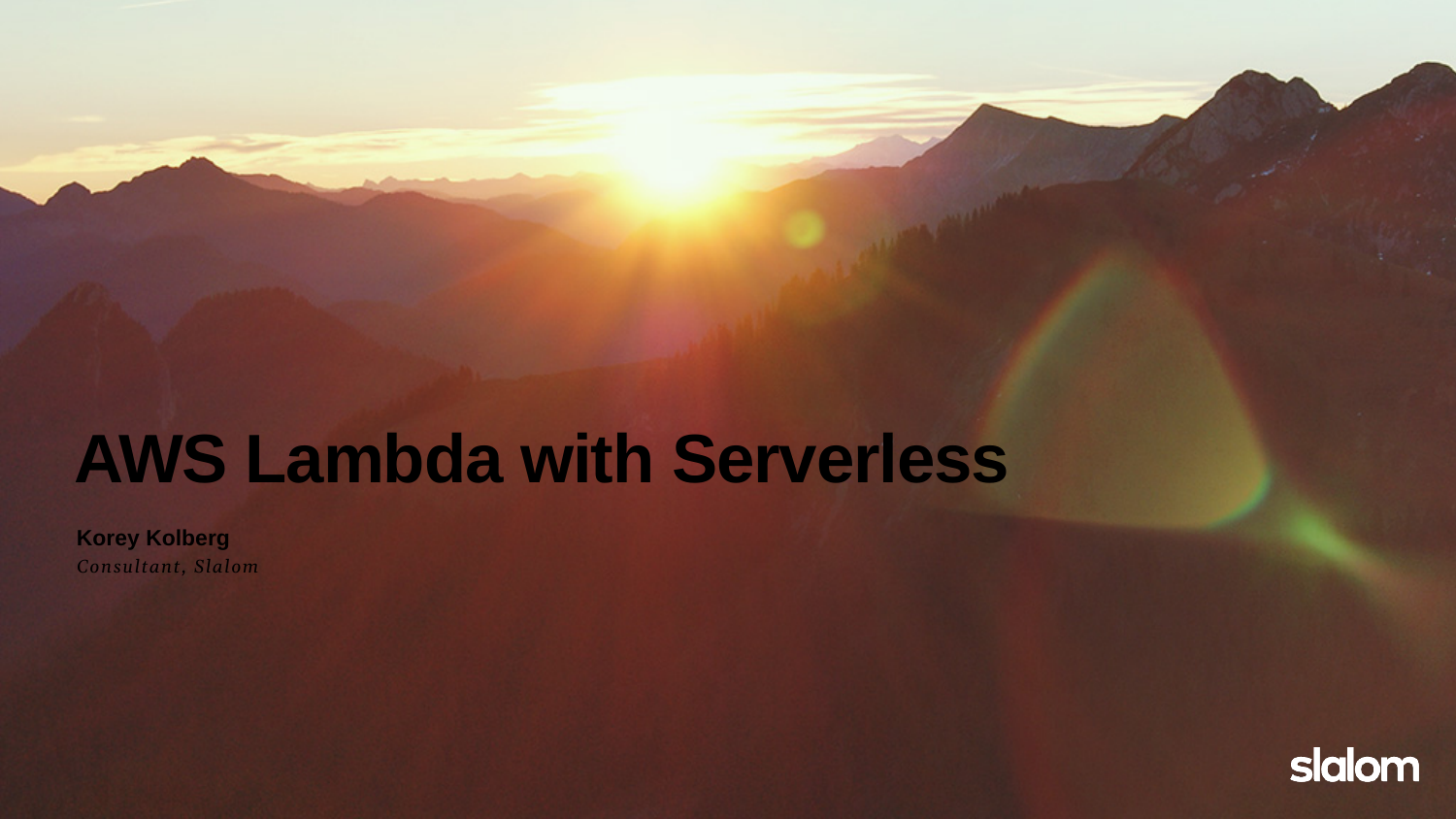

# AWS Lambda with Serverless
Korey Kolberg
Consultant, Slalom